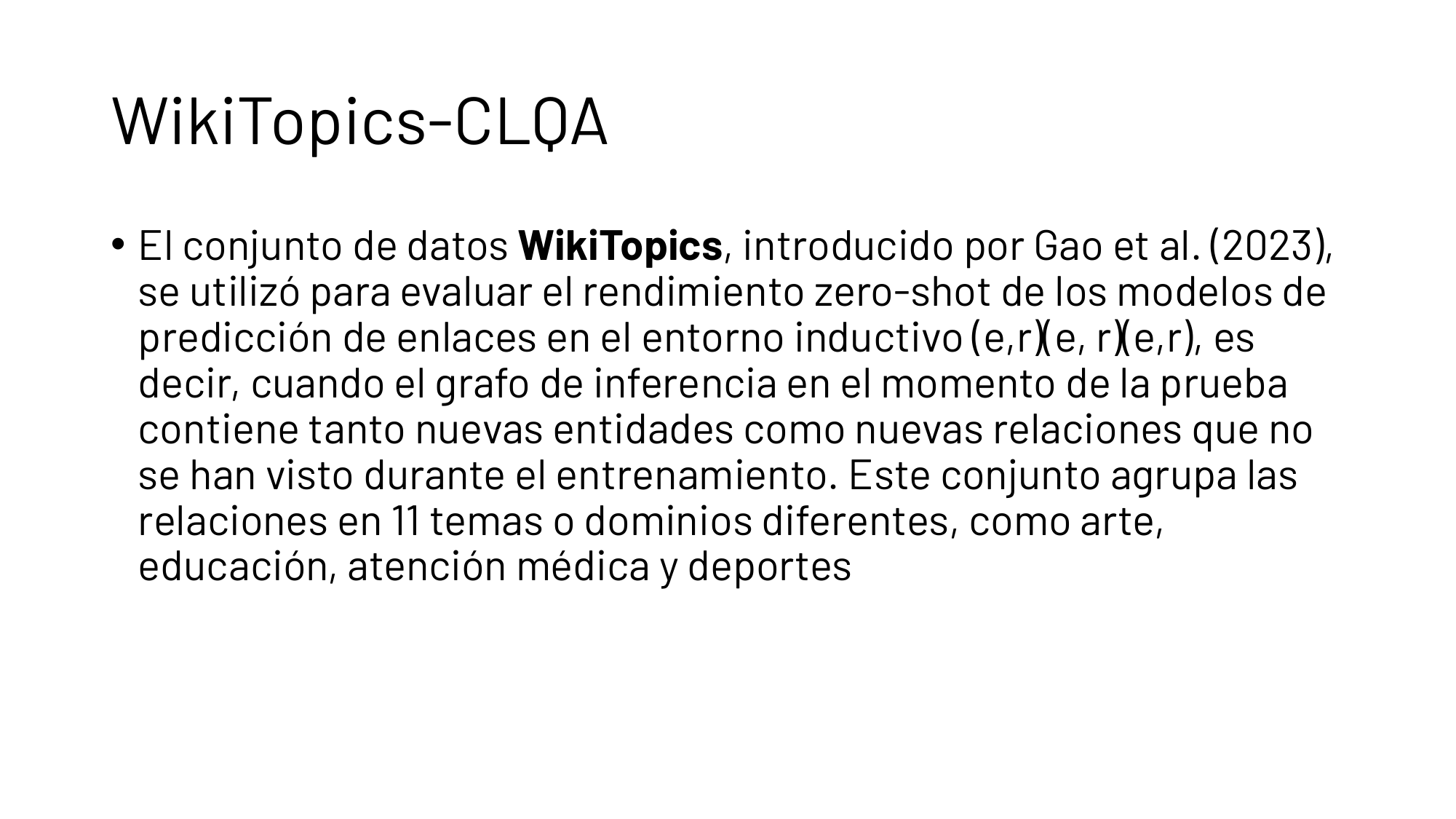

# WikiTopics-CLQA
El conjunto de datos WikiTopics, introducido por Gao et al. (2023), se utilizó para evaluar el rendimiento zero-shot de los modelos de predicción de enlaces en el entorno inductivo (e,r)(e, r)(e,r), es decir, cuando el grafo de inferencia en el momento de la prueba contiene tanto nuevas entidades como nuevas relaciones que no se han visto durante el entrenamiento. Este conjunto agrupa las relaciones en 11 temas o dominios diferentes, como arte, educación, atención médica y deportes